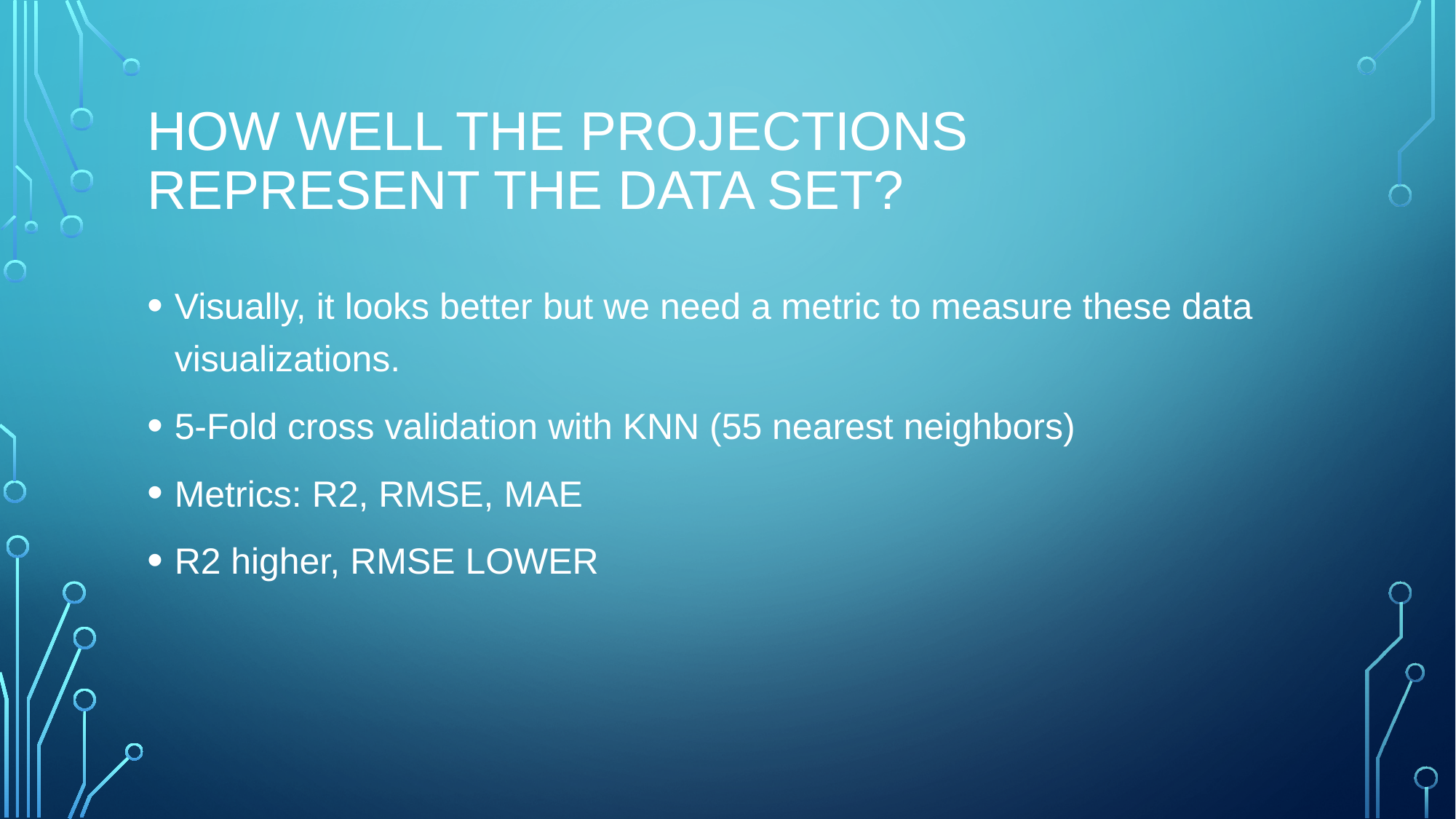

# HOW well the projections represent the data set?
Visually, it looks better but we need a metric to measure these data visualizations.
5-Fold cross validation with KNN (55 nearest neighbors)
Metrics: R2, RMSE, MAE
R2 higher, RMSE LOWER